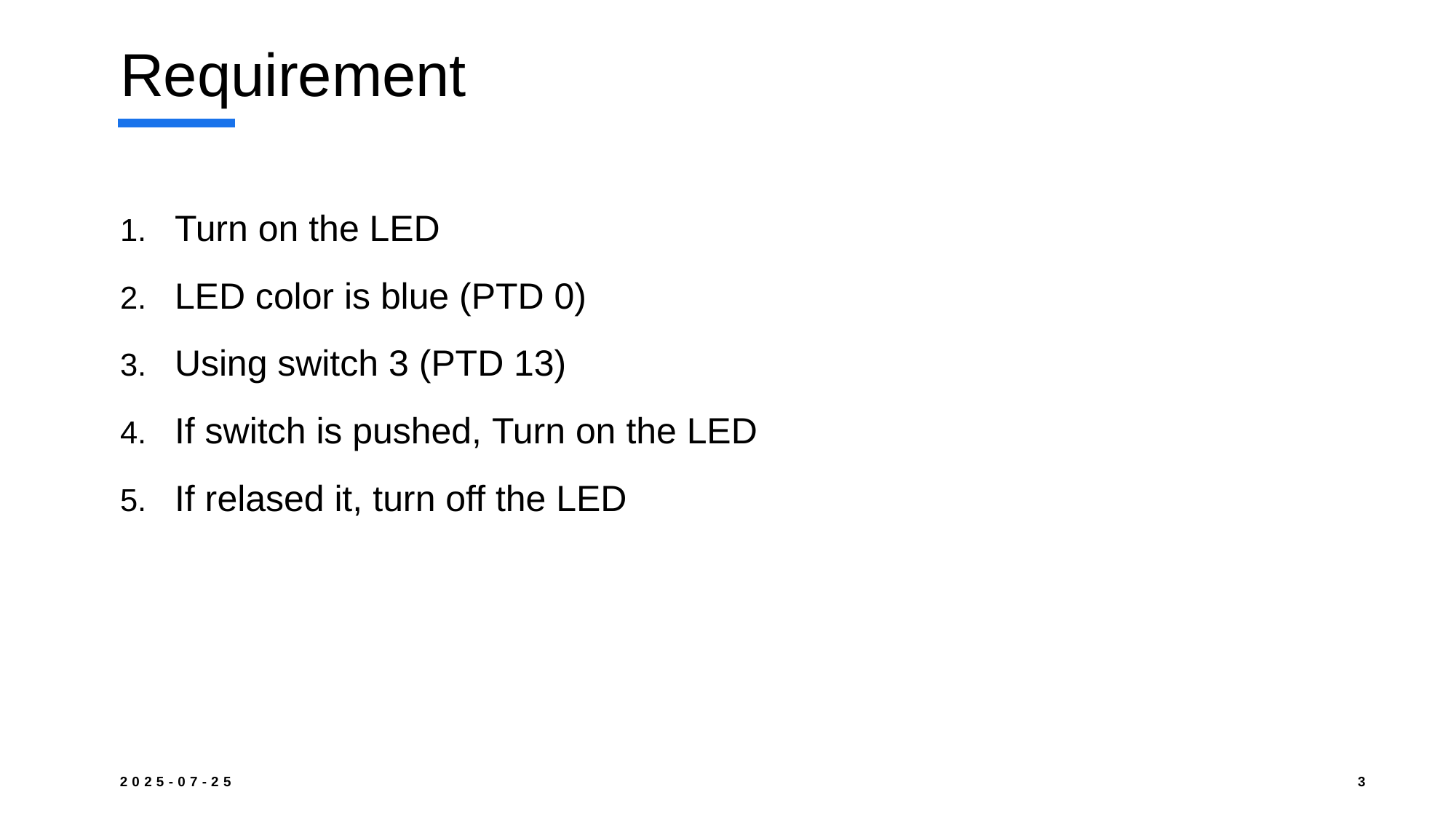

# Requirement
Turn on the LED
LED color is blue (PTD 0)
Using switch 3 (PTD 13)
If switch is pushed, Turn on the LED
If relased it, turn off the LED

2025-07-25

3